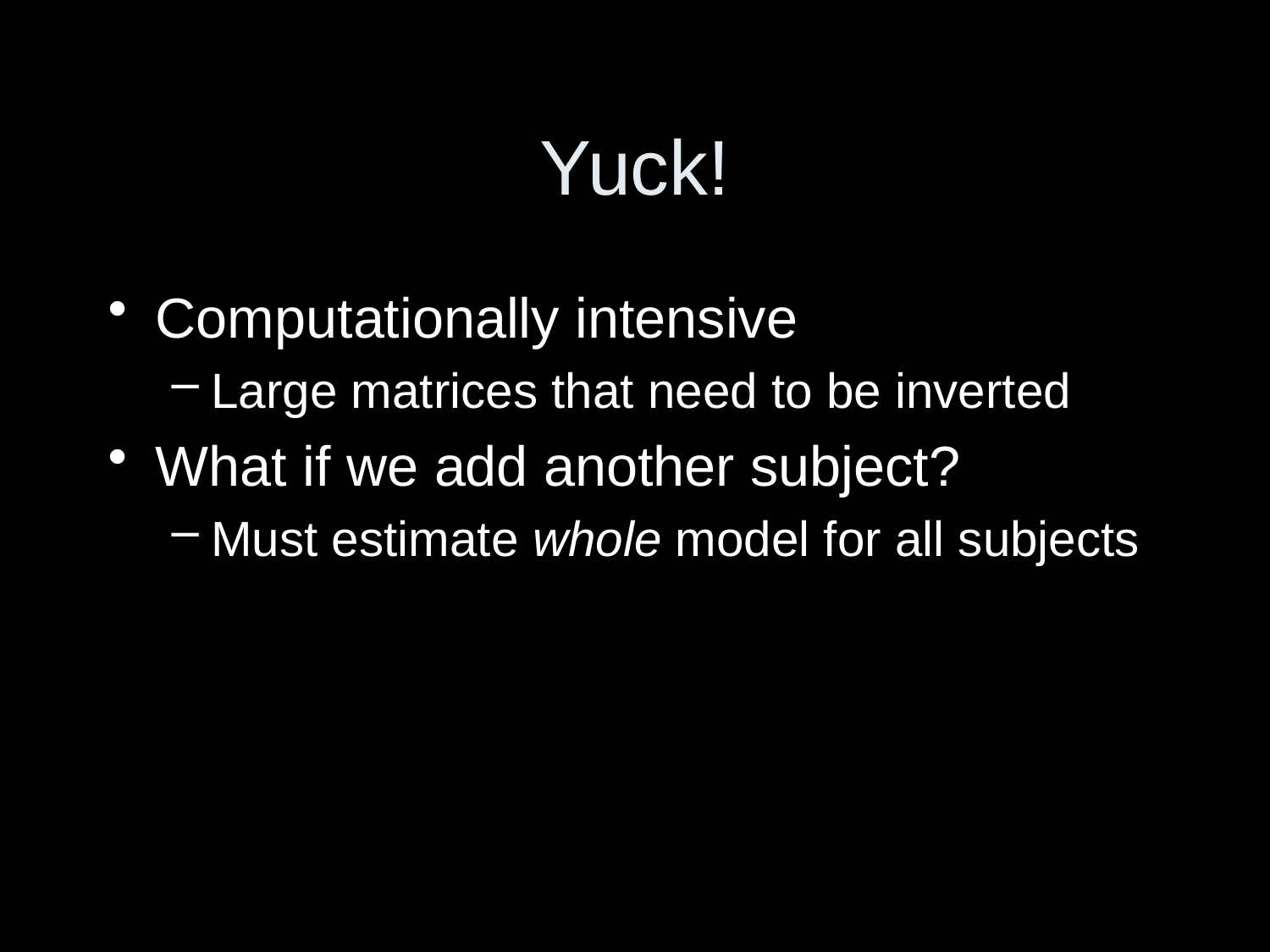

# Yuck!
Computationally intensive
Large matrices that need to be inverted
What if we add another subject?
Must estimate whole model for all subjects